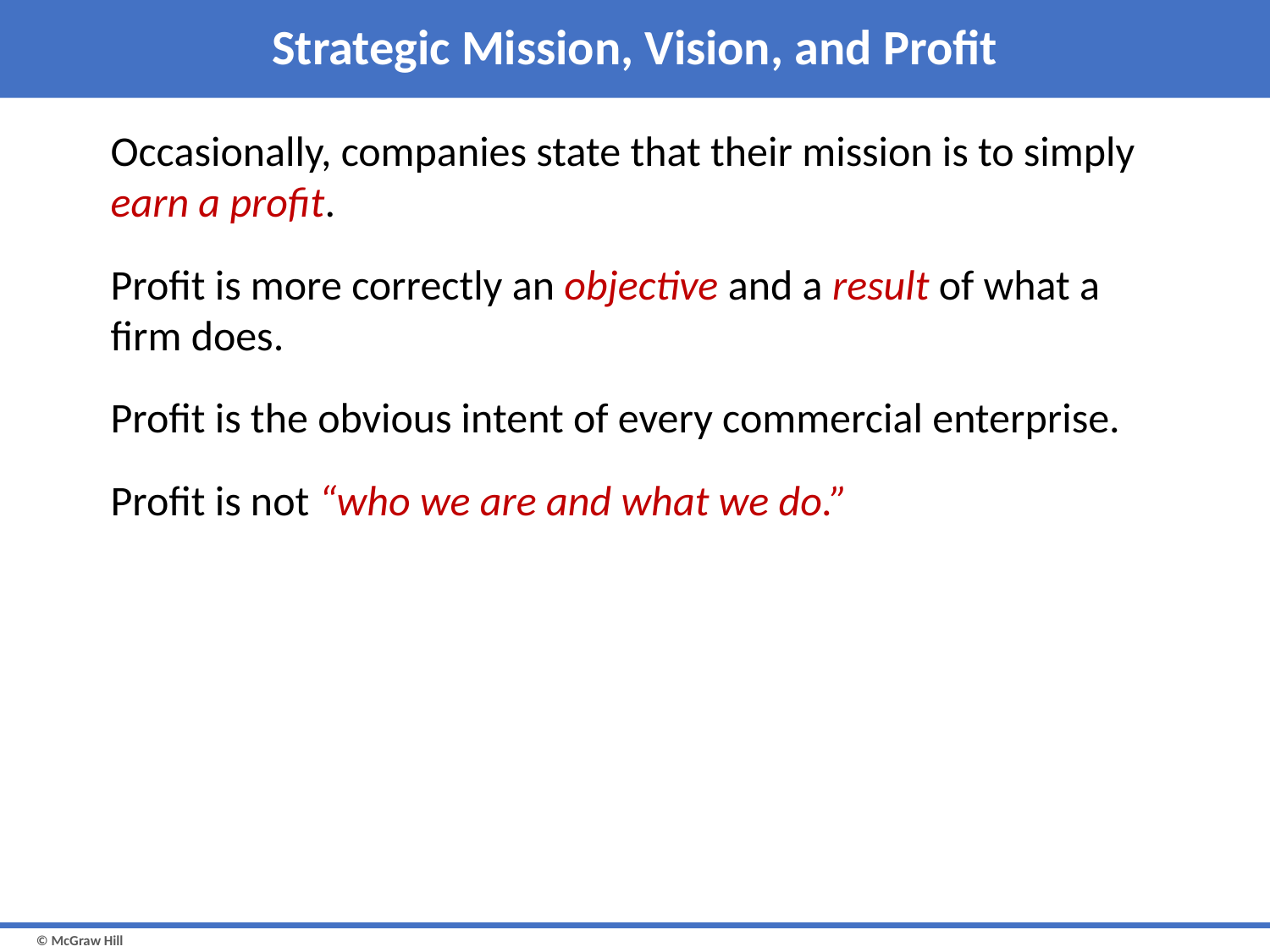

# Strategic Mission, Vision, and Profit
Occasionally, companies state that their mission is to simply earn a profit.
Profit is more correctly an objective and a result of what a firm does.
Profit is the obvious intent of every commercial enterprise.
Profit is not “who we are and what we do.”